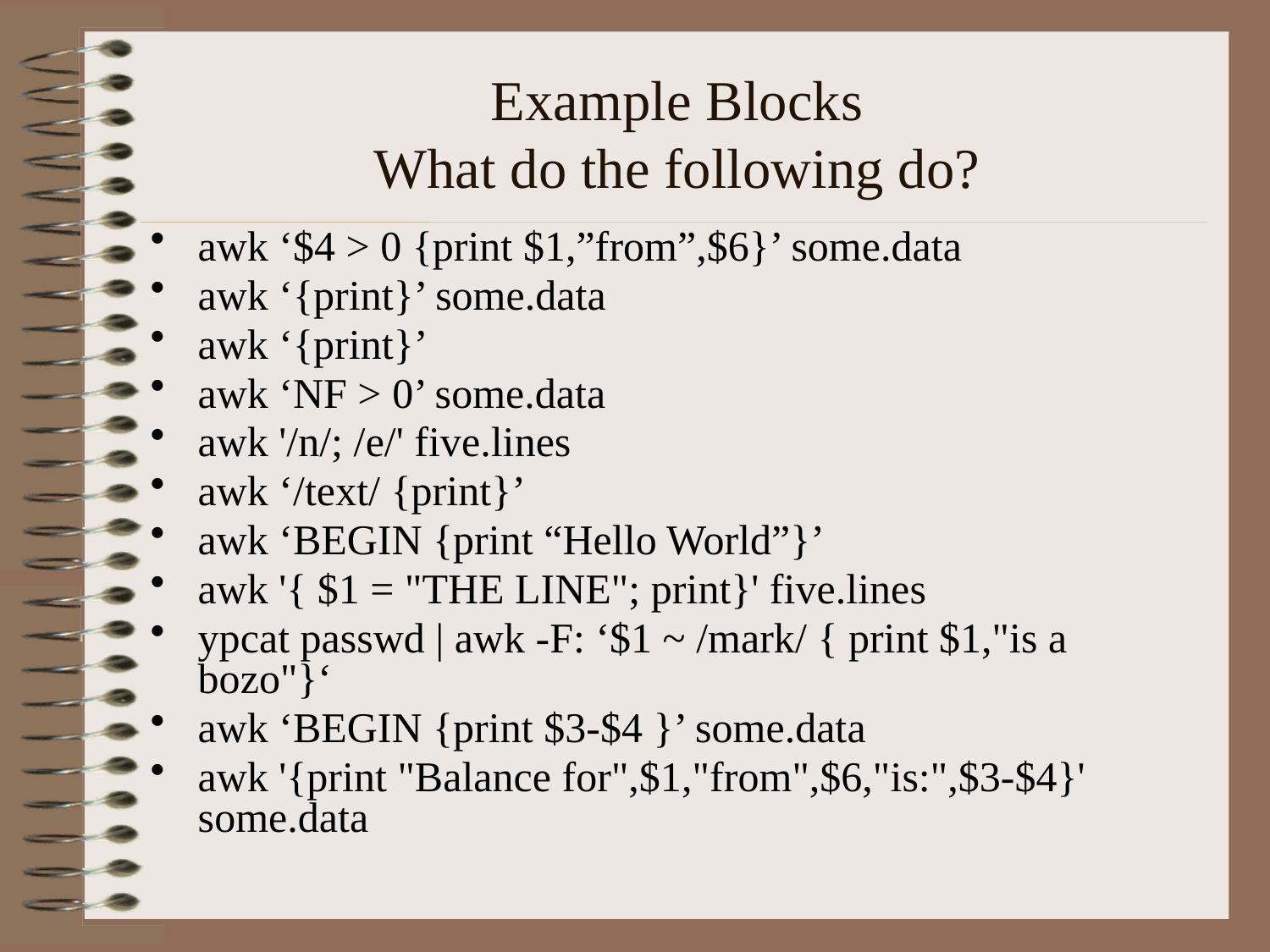

# Example Blocks What do the following do?
awk ‘$4 > 0 {print $1,”from”,$6}’ some.data
awk ‘{print}’ some.data
awk ‘{print}’
awk ‘NF > 0’ some.data
awk '/n/; /e/' five.lines
awk ‘/text/ {print}’
awk ‘BEGIN {print “Hello World”}’
awk '{ $1 = "THE LINE"; print}' five.lines
ypcat passwd | awk -F: ‘$1 ~ /mark/ { print $1,"is a bozo"}‘
awk ‘BEGIN {print $3-$4 }’ some.data
awk '{print "Balance for",$1,"from",$6,"is:",$3-$4}' some.data